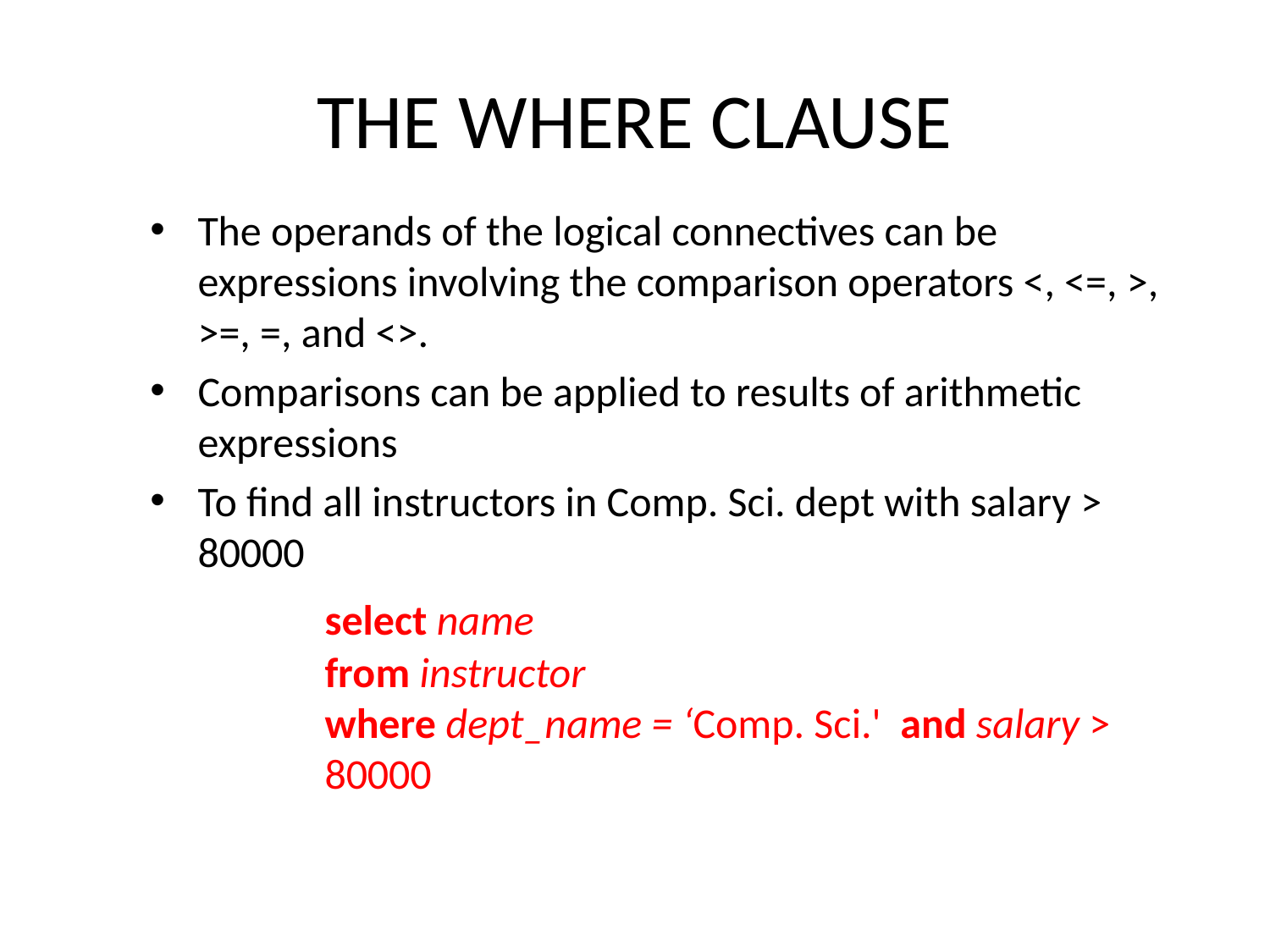

# The where Clause
The operands of the logical connectives can be expressions involving the comparison operators <, <=, >, >=, =, and <>.
Comparisons can be applied to results of arithmetic expressions
To find all instructors in Comp. Sci. dept with salary > 80000
		select name
	from instructor
	where dept_name = ‘Comp. Sci.'  and salary > 	80000